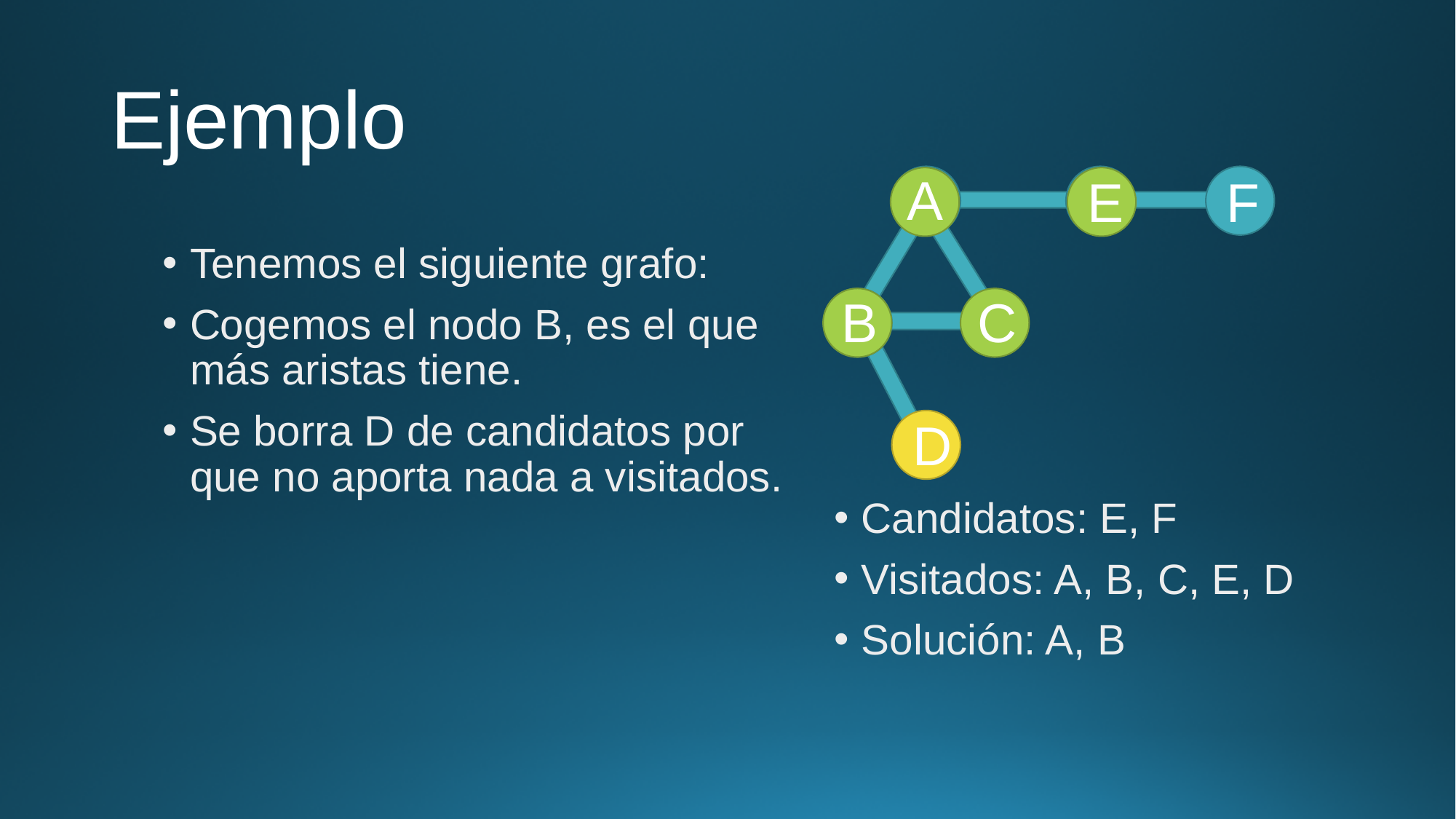

# Ejemplo
A
F
E

Tenemos el siguiente grafo:
Cogemos el nodo B, es el que más aristas tiene.
Se borra D de candidatos por que no aporta nada a visitados.

B
C

D

Candidatos: E, F
Visitados: A, B, C, E, D
Solución: A, B